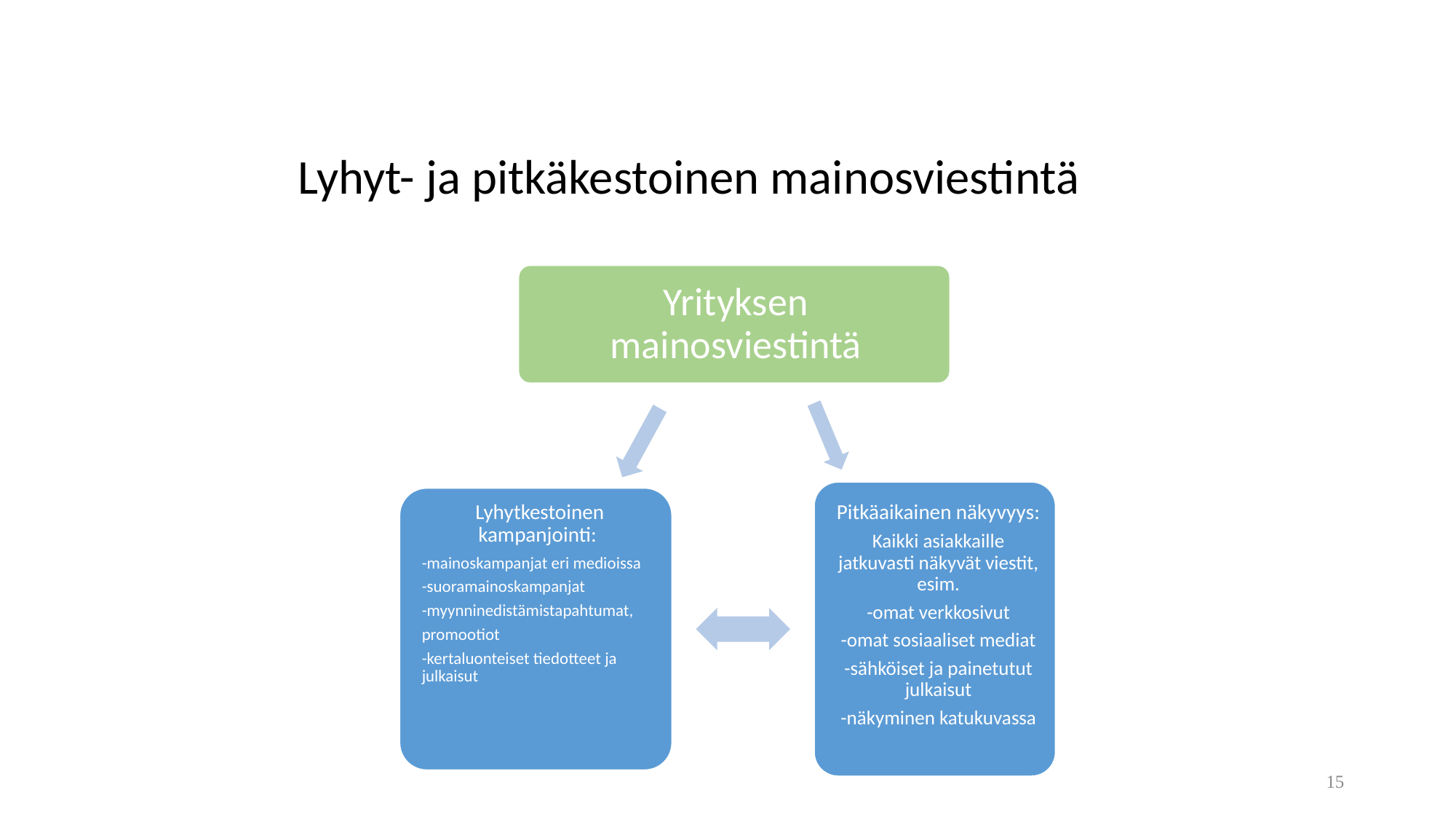

# Lyhyt- ja pitkäkestoinen mainosviestintä
Yrityksen mainosviestintä

Pitkäaikainen näkyvyys:
Kaikki asiakkaille jatkuvasti näkyvät viestit, esim.
-omat verkkosivut
-omat sosiaaliset mediat
-sähköiset ja painetutut julkaisut
-näkyminen katukuvassa

Lyhytkestoinen kampanjointi:
-mainoskampanjat eri medioissa
-suoramainoskampanjat
-myynninedistämistapahtumat,
promootiot
-kertaluonteiset tiedotteet ja julkaisut

15